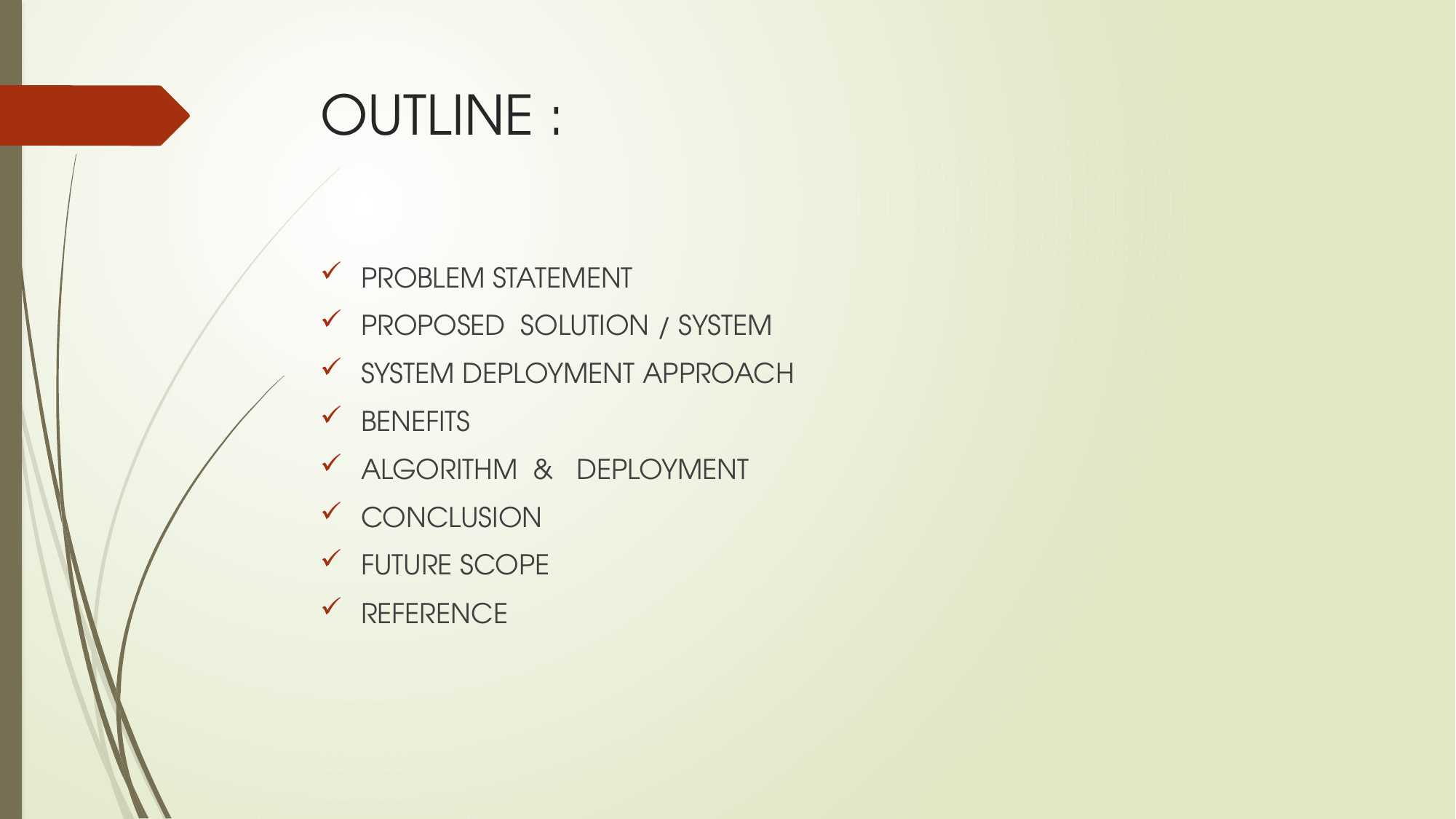

# OUTLINE :
PROBLEM STATEMENT
PROPOSED  SOLUTION / SYSTEM
SYSTEM DEPLOYMENT APPROACH
BENEFITS
ALGORITHM  &   DEPLOYMENT
CONCLUSION
FUTURE SCOPE
REFERENCE